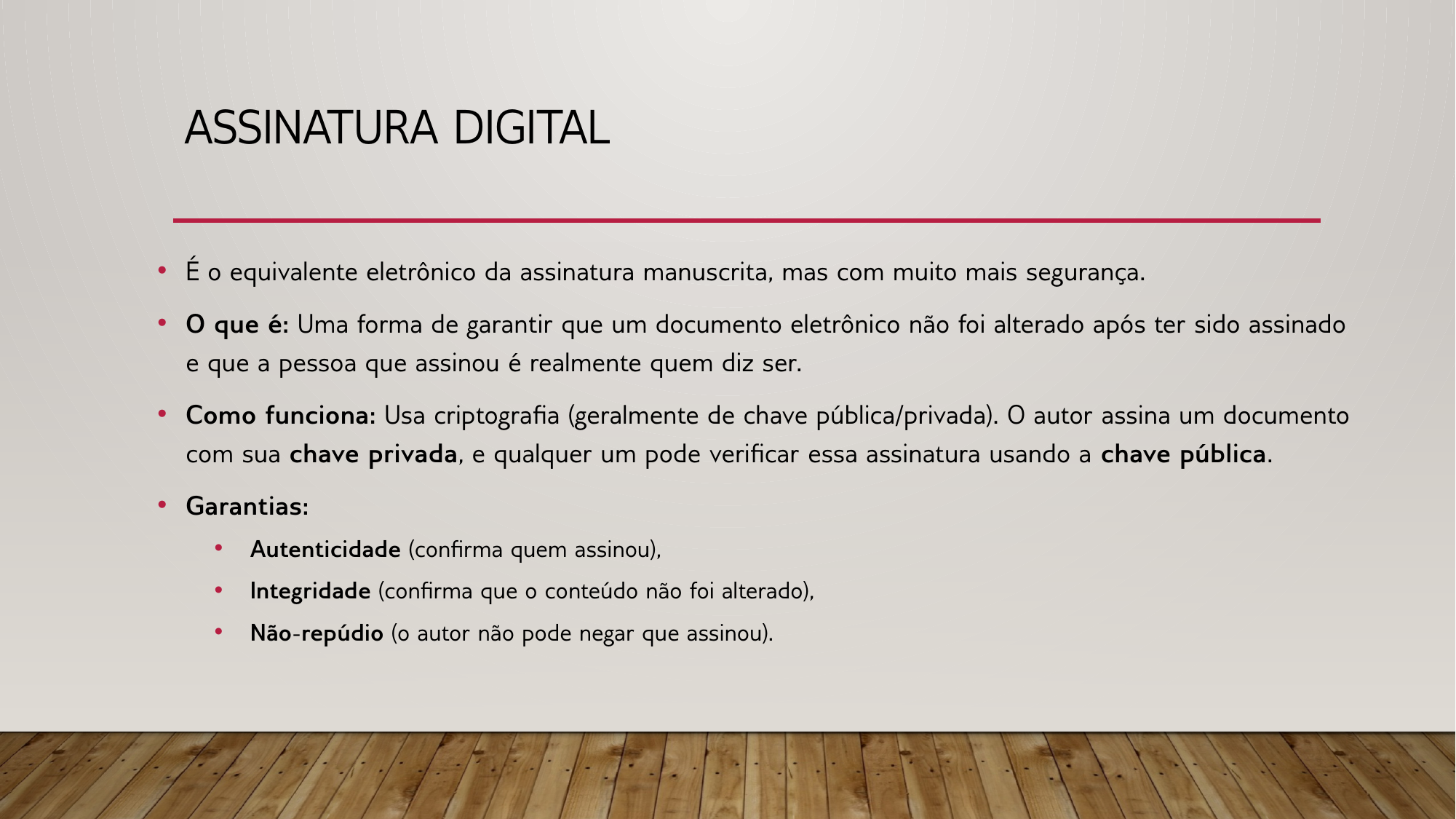

# Assinatura Digital
É o equivalente eletrônico da assinatura manuscrita, mas com muito mais segurança.
O que é: Uma forma de garantir que um documento eletrônico não foi alterado após ter sido assinado e que a pessoa que assinou é realmente quem diz ser.
Como funciona: Usa criptografia (geralmente de chave pública/privada). O autor assina um documento com sua chave privada, e qualquer um pode verificar essa assinatura usando a chave pública.
Garantias:
Autenticidade (confirma quem assinou),
Integridade (confirma que o conteúdo não foi alterado),
Não-repúdio (o autor não pode negar que assinou).